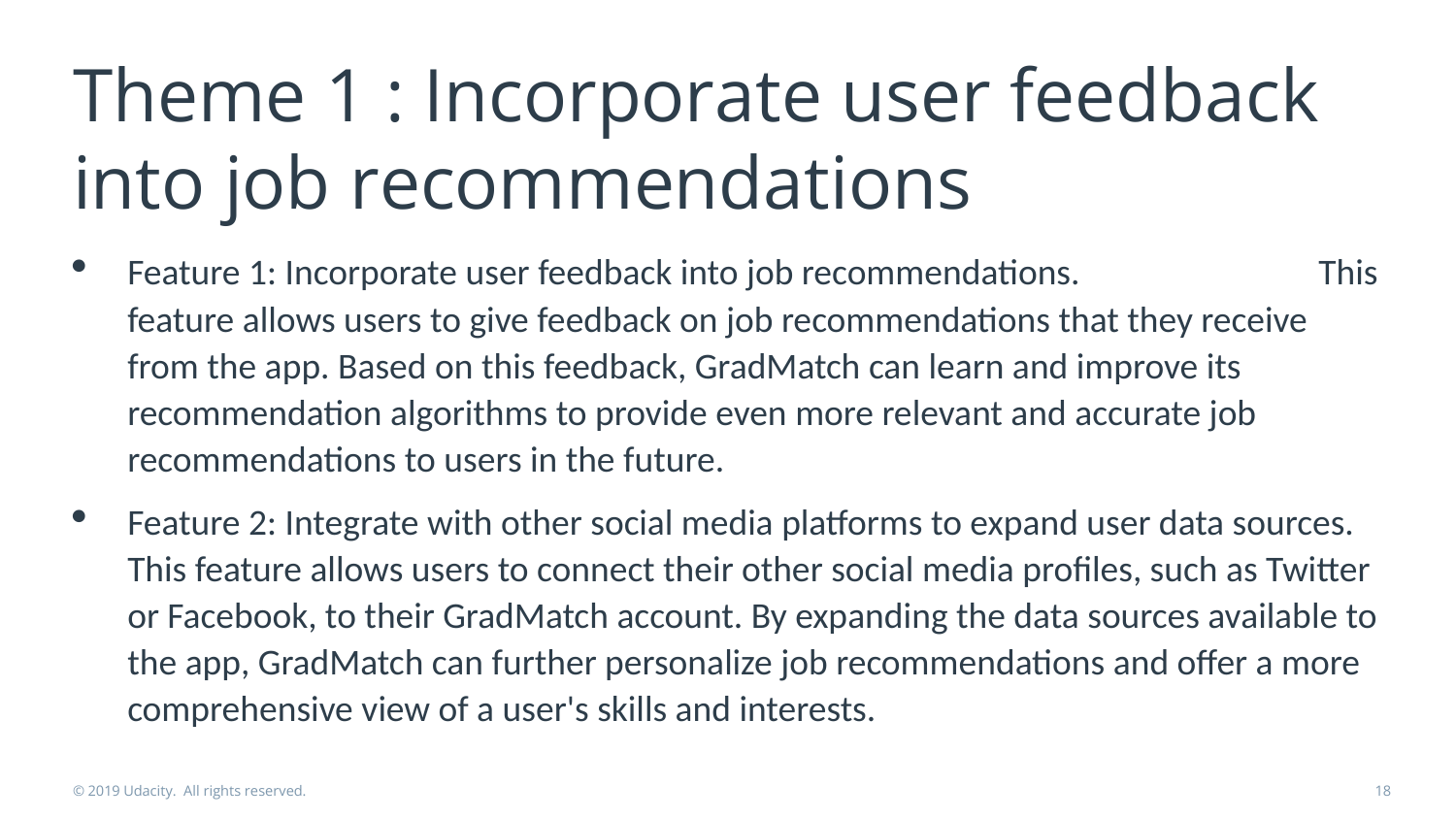

# Theme 1 : Incorporate user feedback into job recommendations

Feature 1: Incorporate user feedback into job recommendations.                             This feature allows users to give feedback on job recommendations that they receive from the app. Based on this feedback, GradMatch can learn and improve its recommendation algorithms to provide even more relevant and accurate job recommendations to users in the future.
Feature 2: Integrate with other social media platforms to expand user data sources. This feature allows users to connect their other social media profiles, such as Twitter or Facebook, to their GradMatch account. By expanding the data sources available to the app, GradMatch can further personalize job recommendations and offer a more comprehensive view of a user's skills and interests.
© 2019 Udacity.  All rights reserved.
18